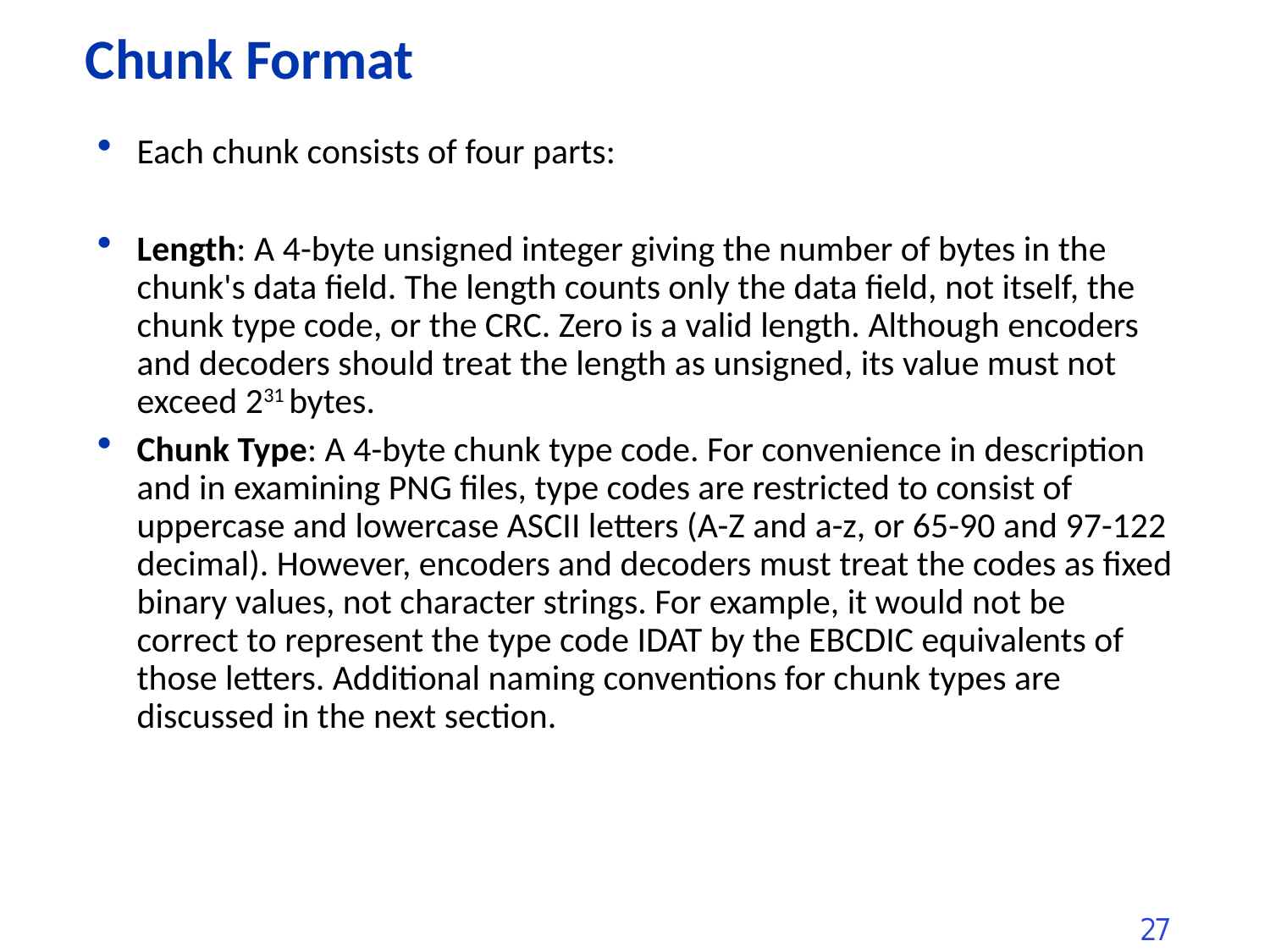

# Chunk Format
Each chunk consists of four parts:

Length: A 4-byte unsigned integer giving the number of bytes in the chunk's data field. The length counts only the data field, not itself, the chunk type code, or the CRC. Zero is a valid length. Although encoders and decoders should treat the length as unsigned, its value must not exceed 231 bytes.
Chunk Type: A 4-byte chunk type code. For convenience in description and in examining PNG files, type codes are restricted to consist of uppercase and lowercase ASCII letters (A-Z and a-z, or 65-90 and 97-122 decimal). However, encoders and decoders must treat the codes as fixed binary values, not character strings. For example, it would not be correct to represent the type code IDAT by the EBCDIC equivalents of those letters. Additional naming conventions for chunk types are discussed in the next section.